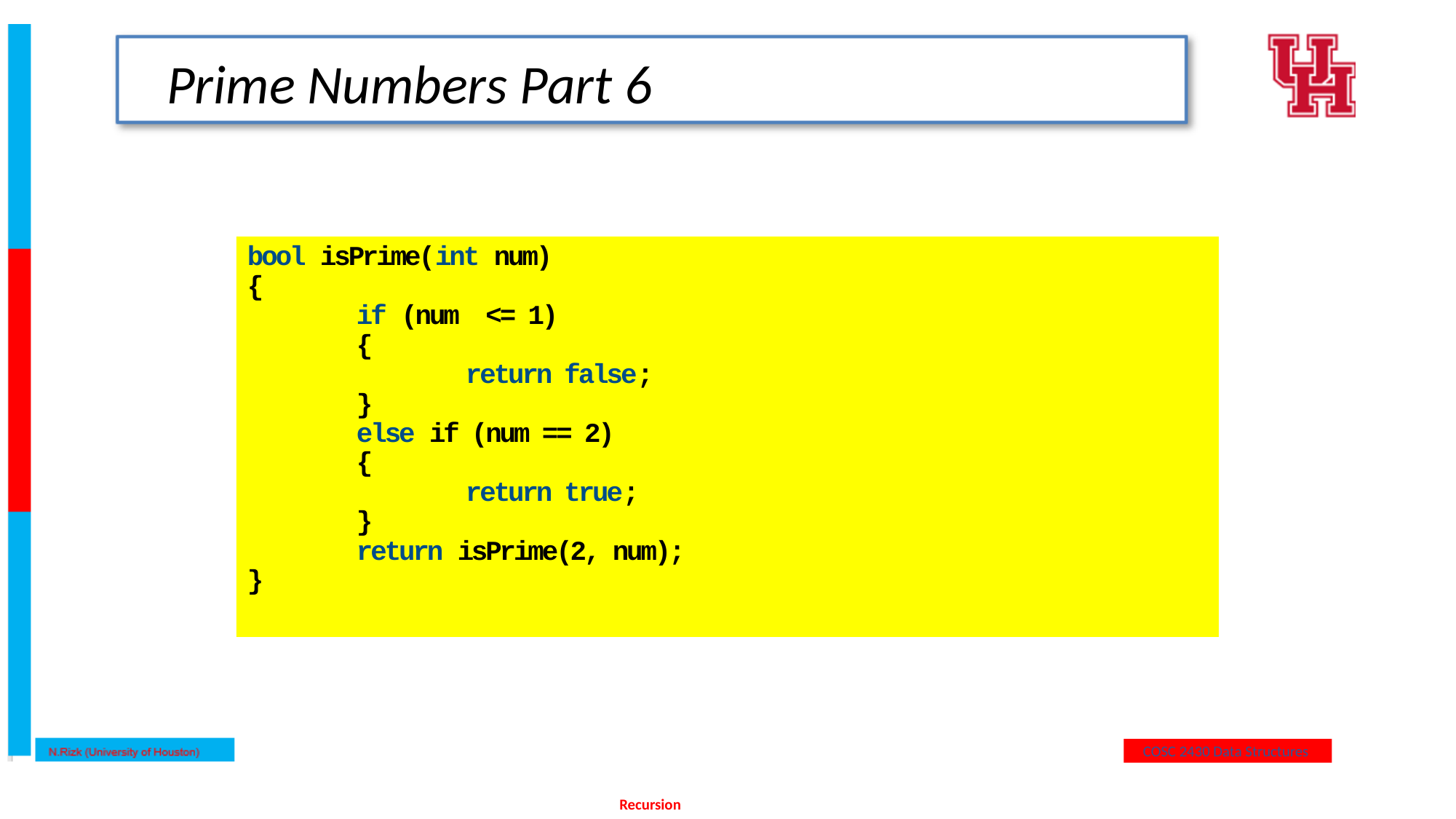

# Prime Numbers Part 6
bool isPrime(int num)
{
	if (num  <= 1)
	{
		return false;
	}
	else if (num == 2)
	{
		return true;
	}
	return isPrime(2, num);
}